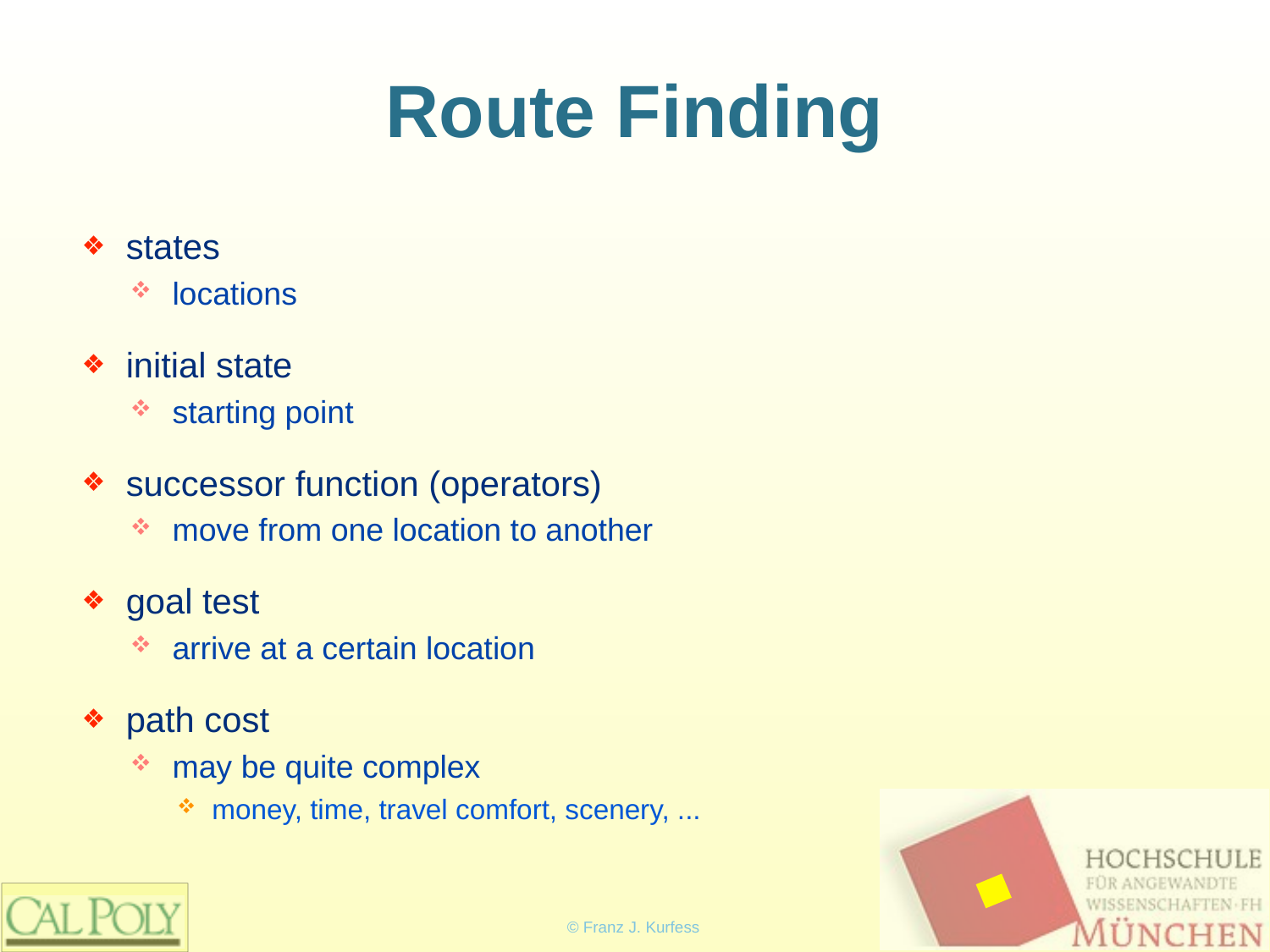

# Route Finding
states
locations
initial state
starting point
successor function (operators)
move from one location to another
goal test
arrive at a certain location
path cost
may be quite complex
money, time, travel comfort, scenery, ...
50